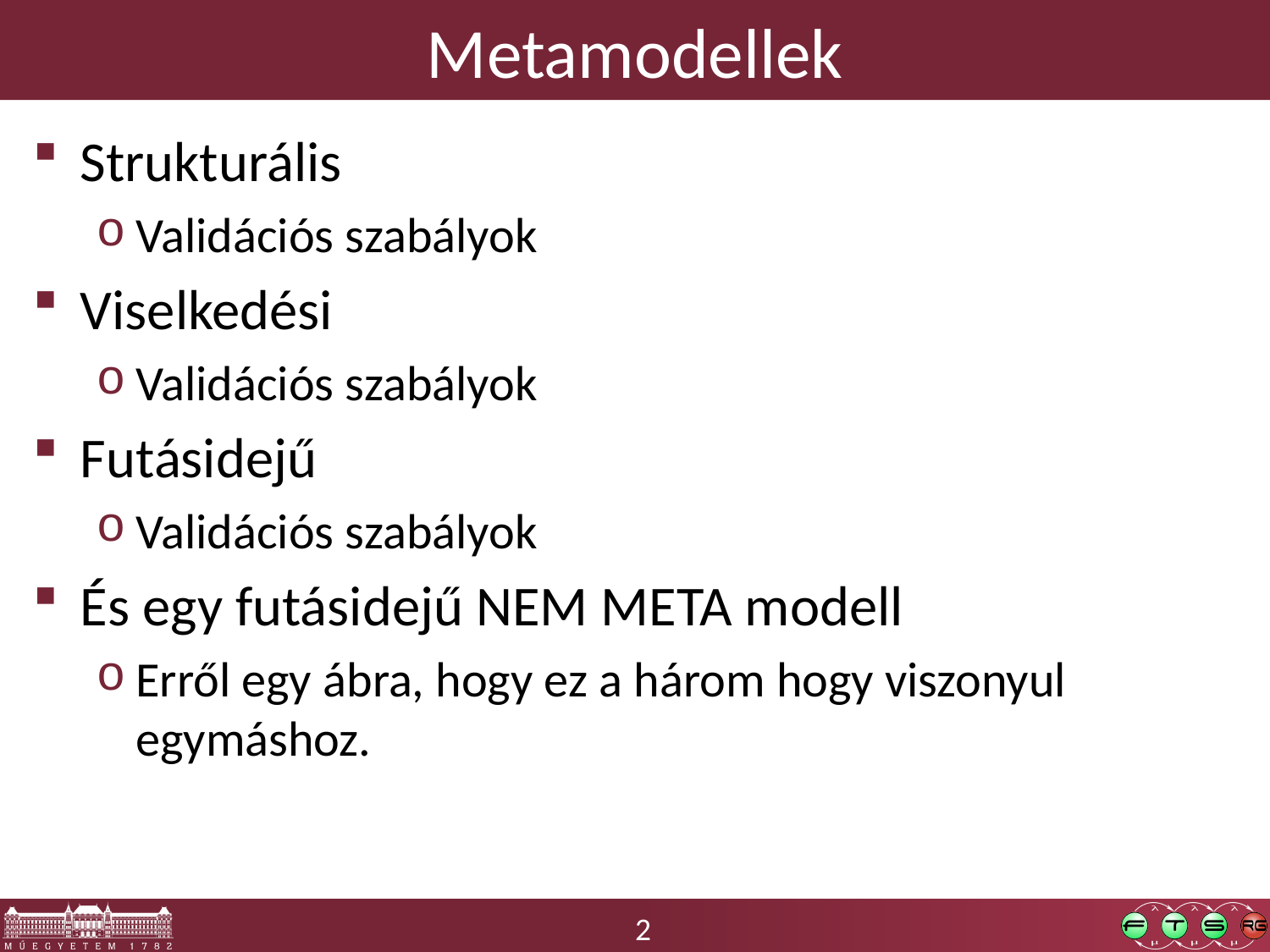

# Metamodellek
Strukturális
Validációs szabályok
Viselkedési
Validációs szabályok
Futásidejű
Validációs szabályok
És egy futásidejű NEM META modell
Erről egy ábra, hogy ez a három hogy viszonyul egymáshoz.